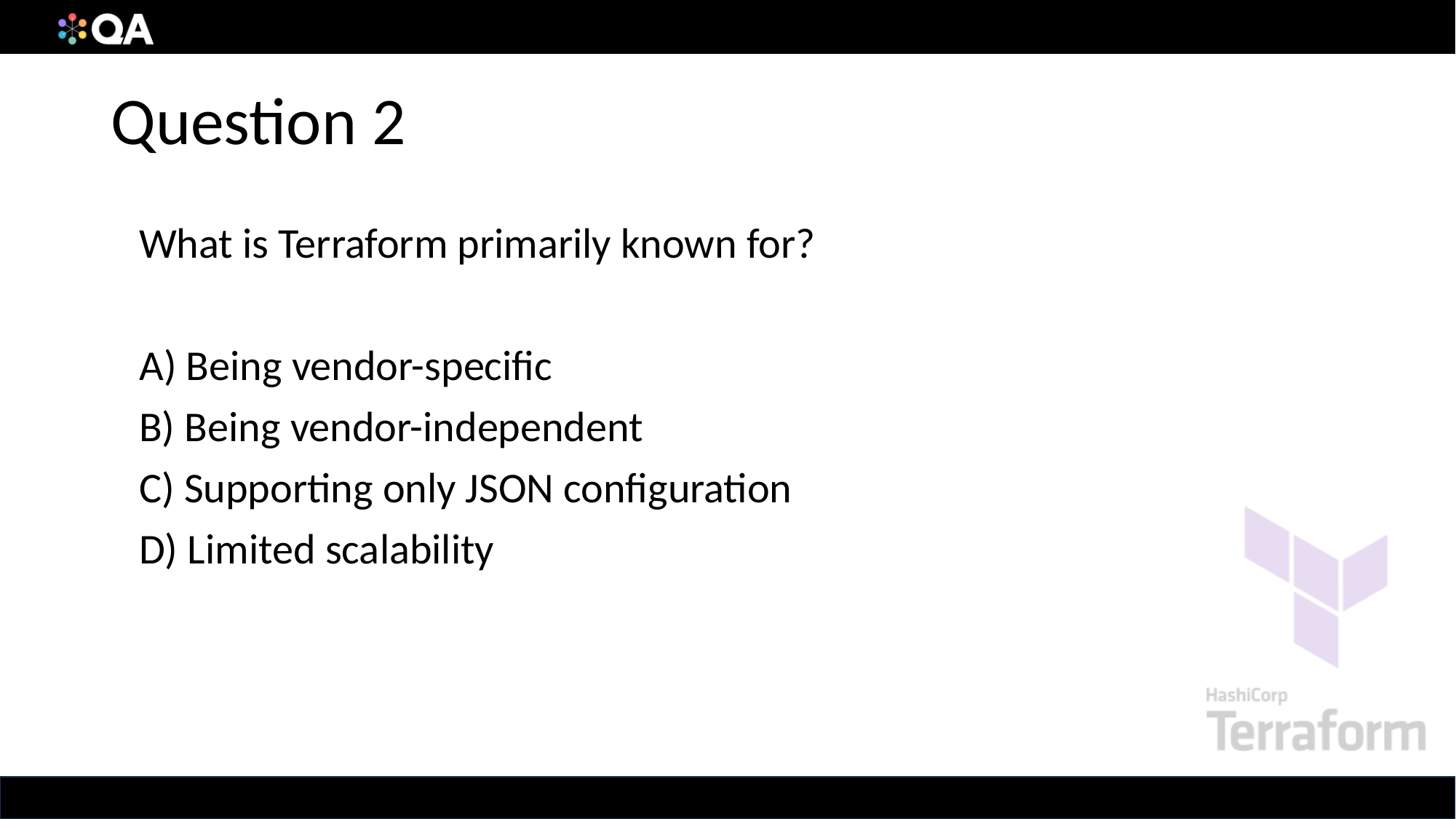

# Question 2
What is Terraform primarily known for?

A) Being vendor-specific
B) Being vendor-independent
C) Supporting only JSON configuration
D) Limited scalability